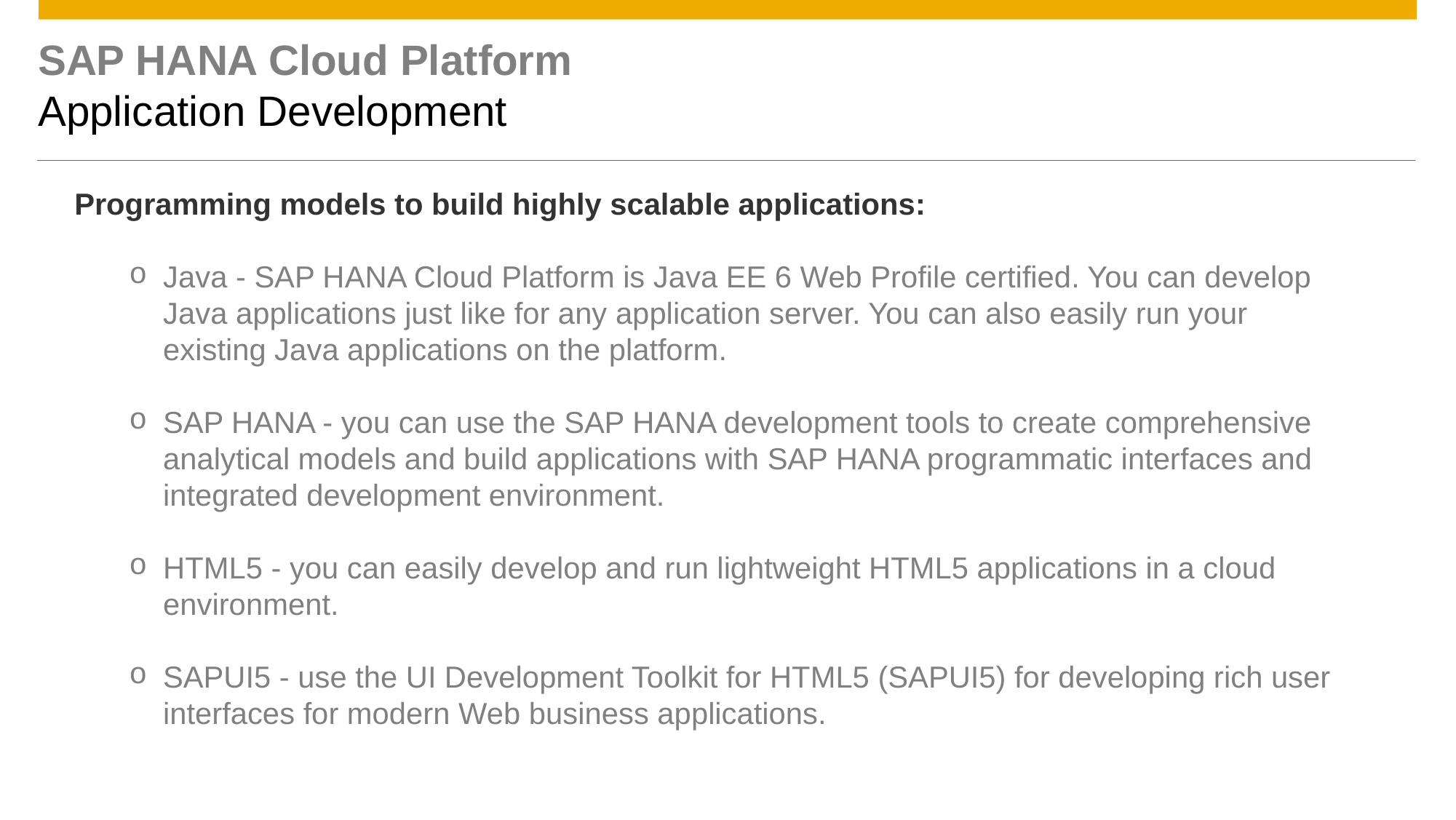

SAP HANA Cloud Platform
Application Development

Programming models to build highly scalable applications:

Java - SAP HANA Cloud Platform is Java EE 6 Web Profile certified. You can develop Java applications just like for any application server. You can also easily run your existing Java applications on the platform.

SAP HANA - you can use the SAP HANA development tools to create comprehensive analytical models and build applications with SAP HANA programmatic interfaces and integrated development environment.

HTML5 - you can easily develop and run lightweight HTML5 applications in a cloud environment.

SAPUI5 - use the UI Development Toolkit for HTML5 (SAPUI5) for developing rich user interfaces for modern Web business applications.